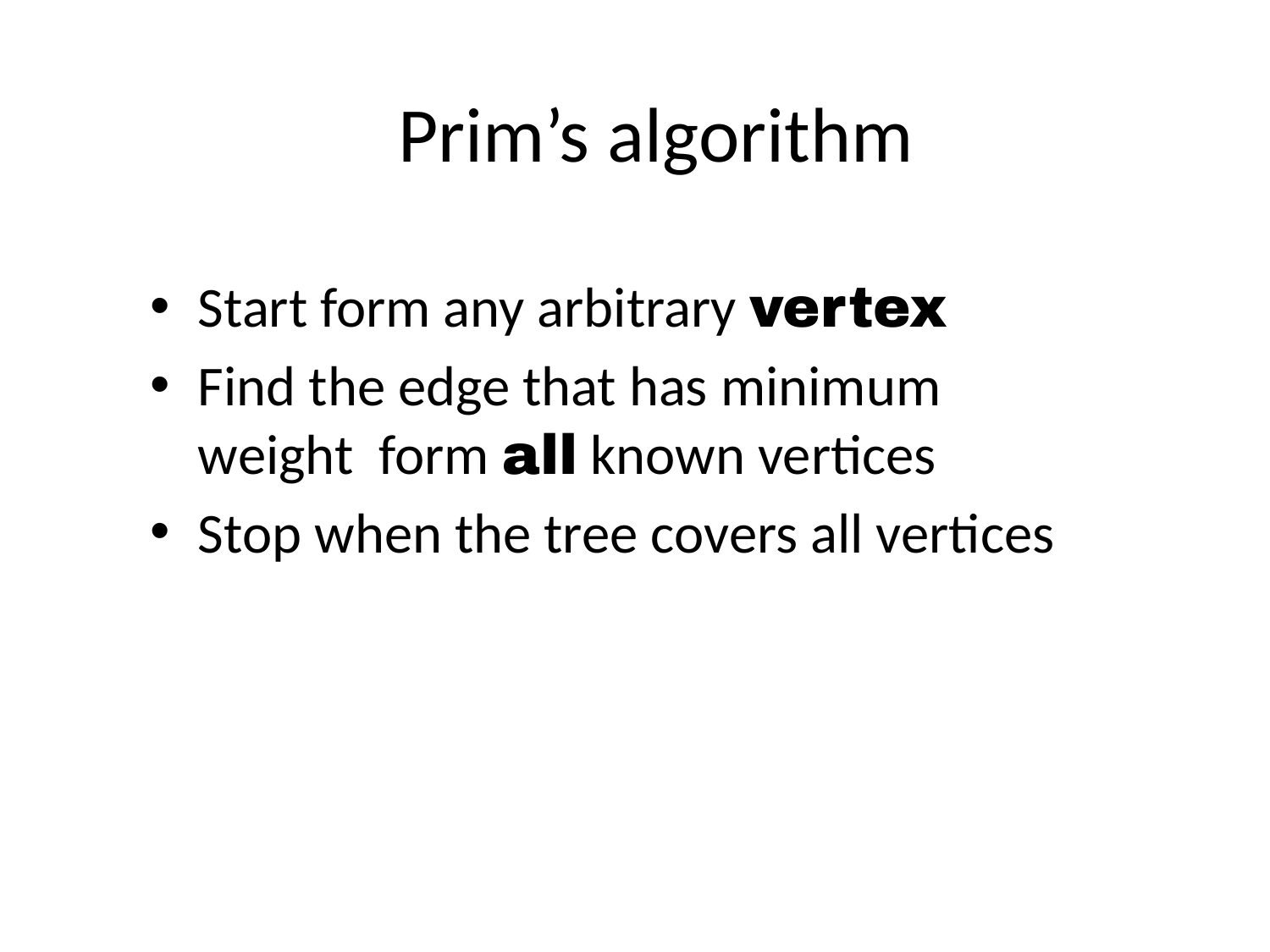

# Prim’s algorithm
Start form any arbitrary vertex
Find the edge that has minimum weight  form all known vertices
Stop when the tree covers all vertices